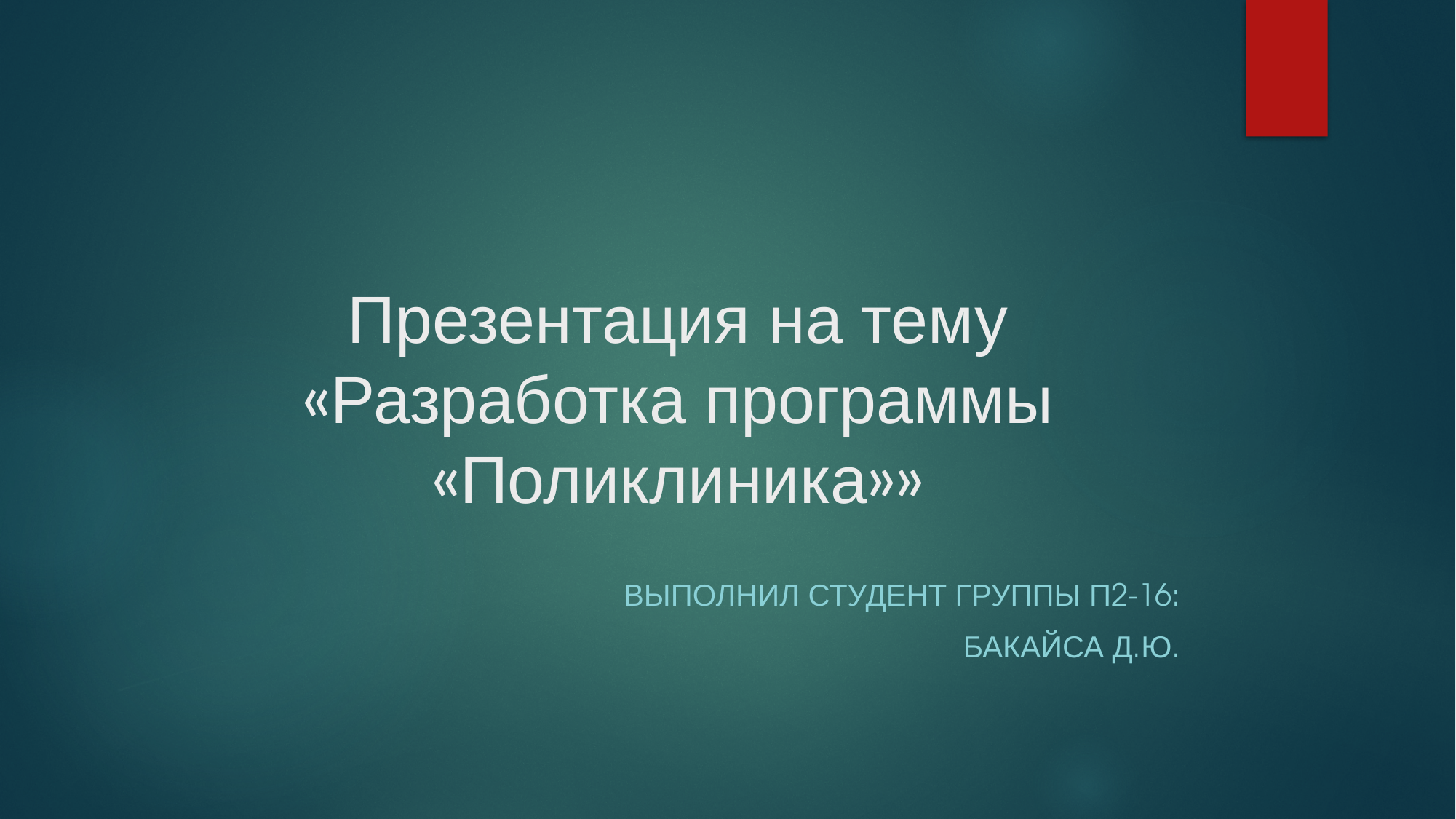

# Презентация на тему «Разработка программы «Поликлиника»»
Выполнил студент группы П2-16:
Бакайса Д.Ю.